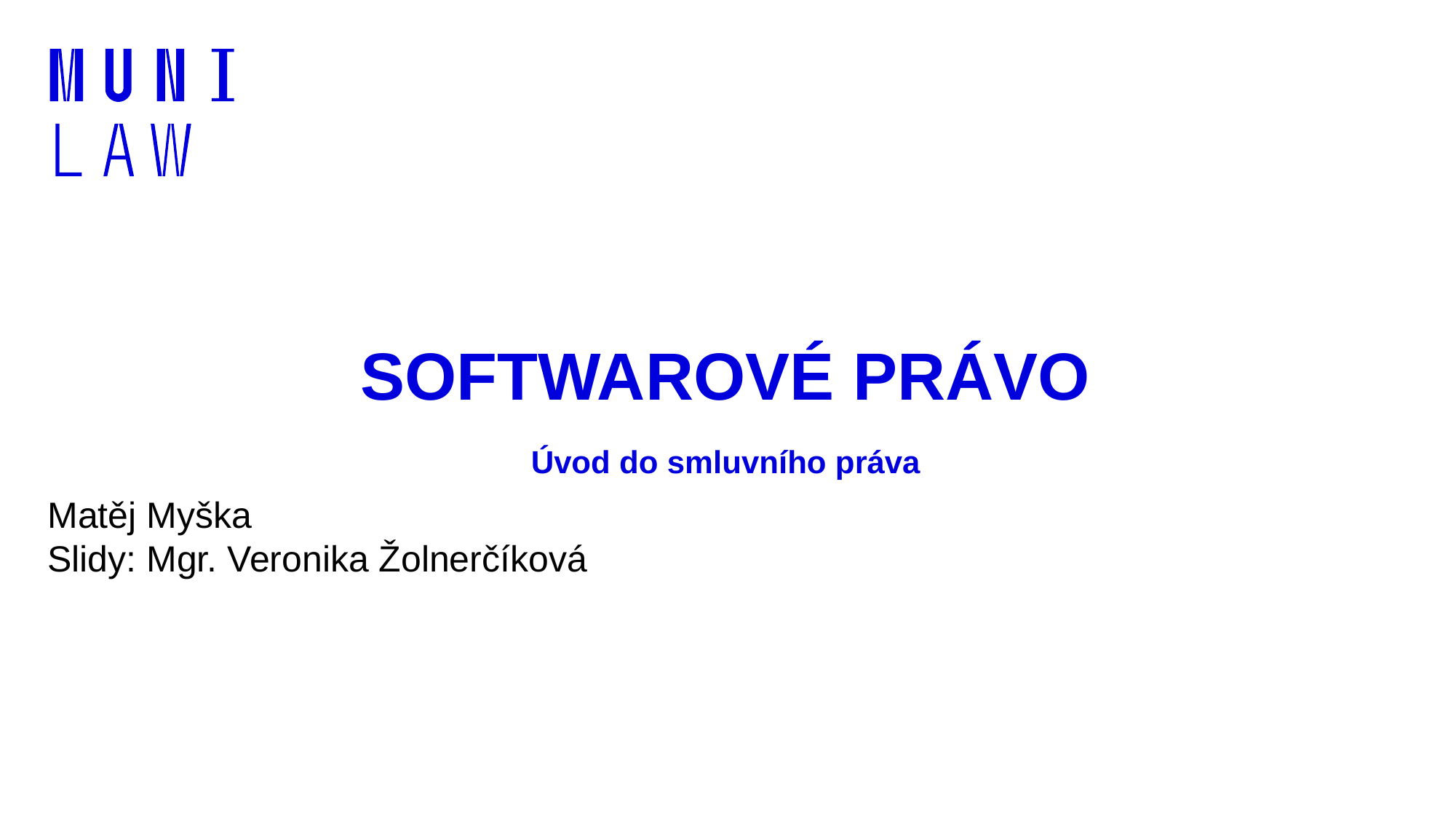

# SOFTWAROVÉ PRÁVO Úvod do smluvního práva
Matěj Myška
Slidy: Mgr. Veronika Žolnerčíková